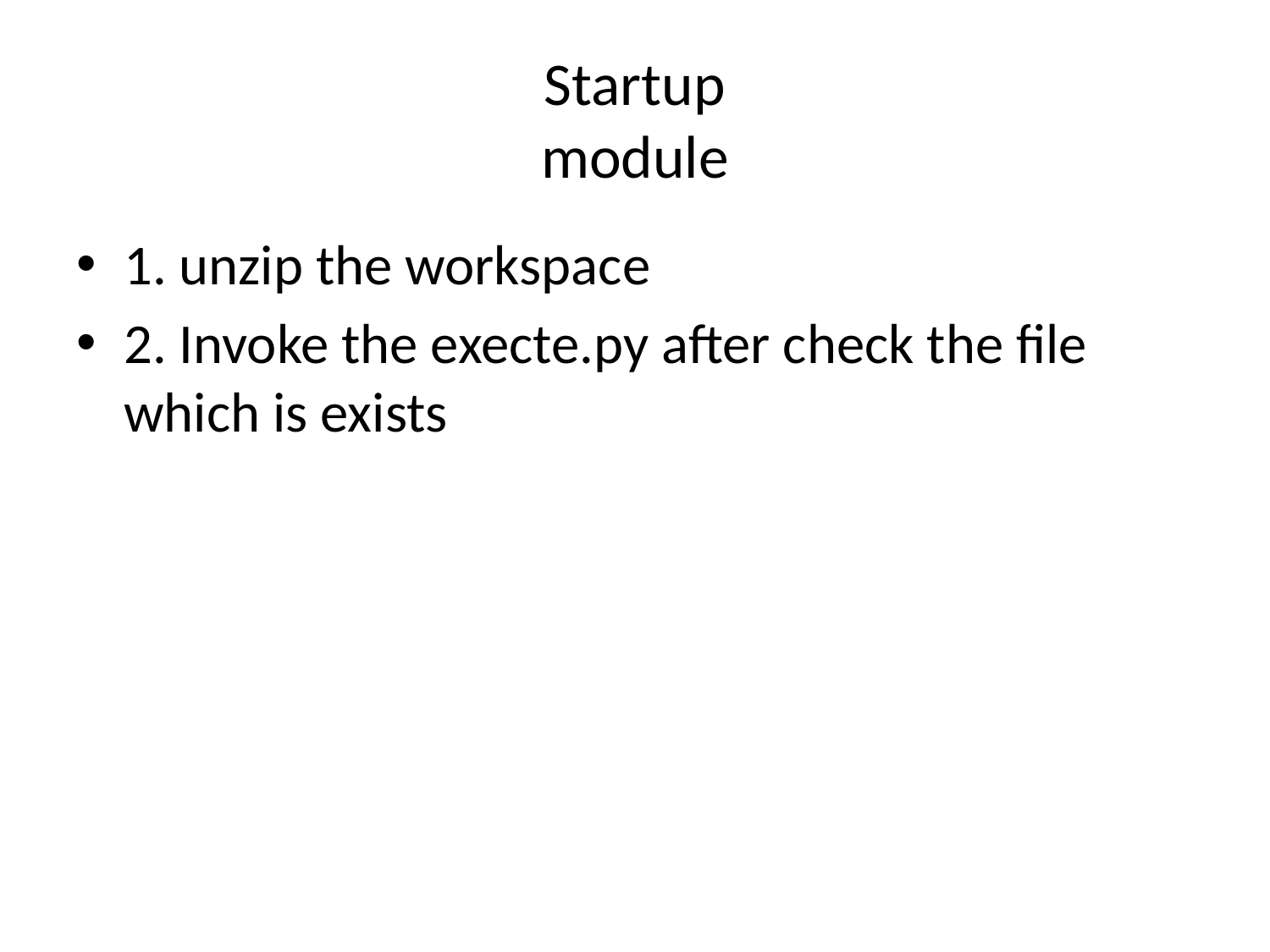

# Startup module
1. unzip the workspace
2. Invoke the execte.py after check the file which is exists